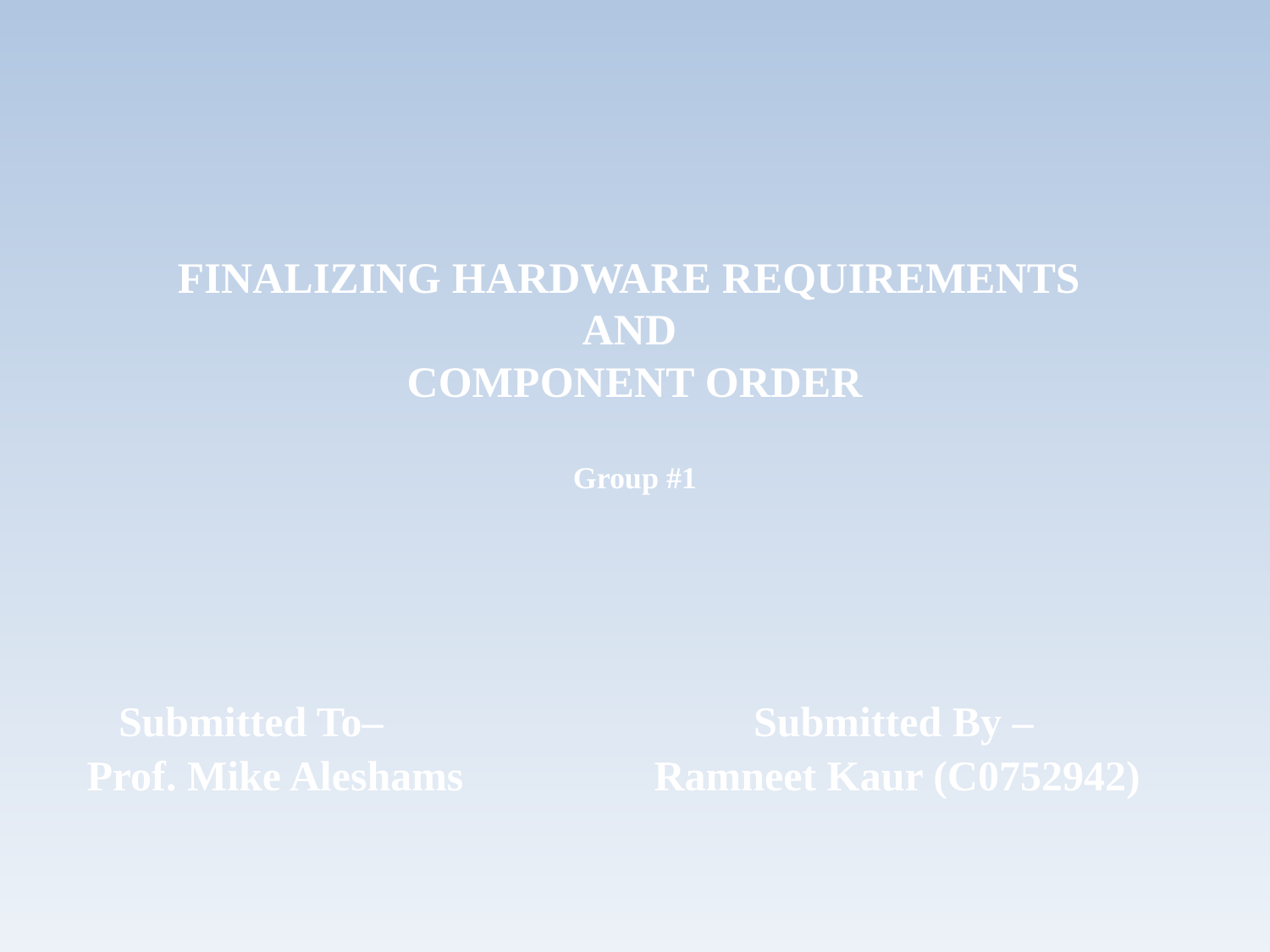

# FINALIZING HARDWARE REQUIREMENTS AND COMPONENT ORDER Group #1
   Submitted To–		               Submitted By –
Prof. Mike Aleshams                  Ramneet Kaur (C0752942)